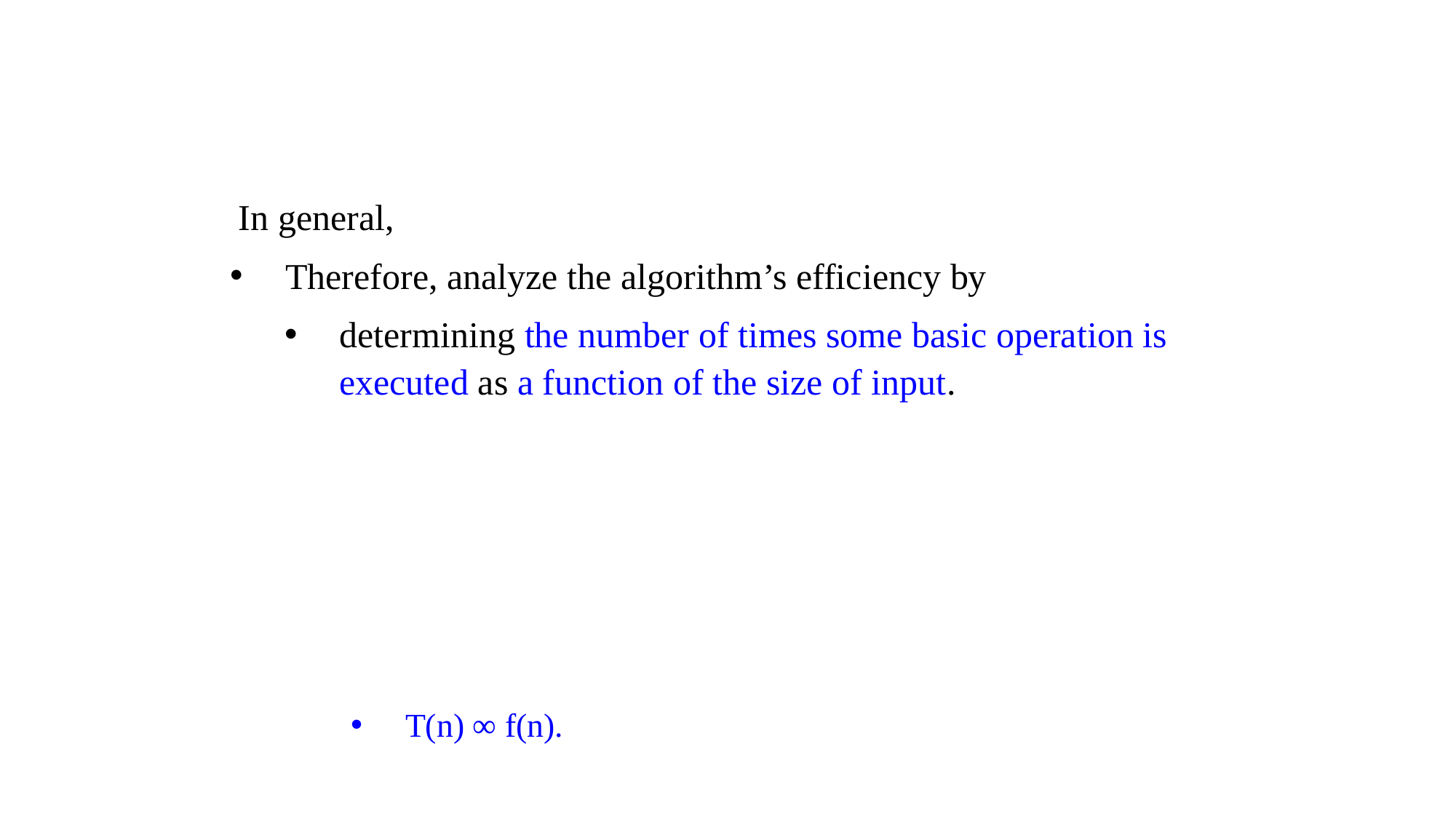

In general,
Therefore, analyze the algorithm’s efficiency by
determining the number of times some basic operation is executed as a function of the size of input.
T(n) ∞ f(n).